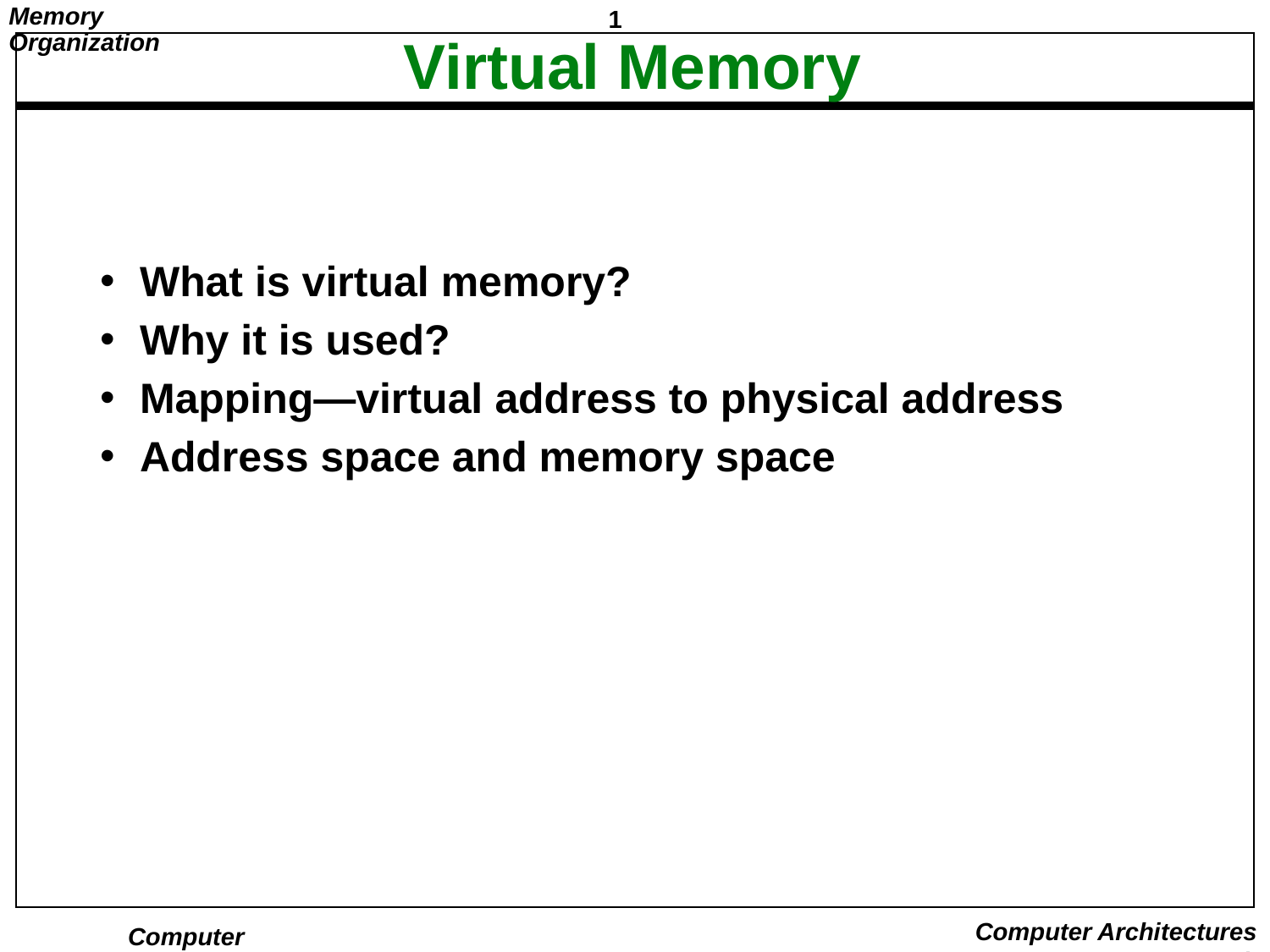

# Virtual Memory
What is virtual memory?
Why it is used?
Mapping—virtual address to physical address
Address space and memory space